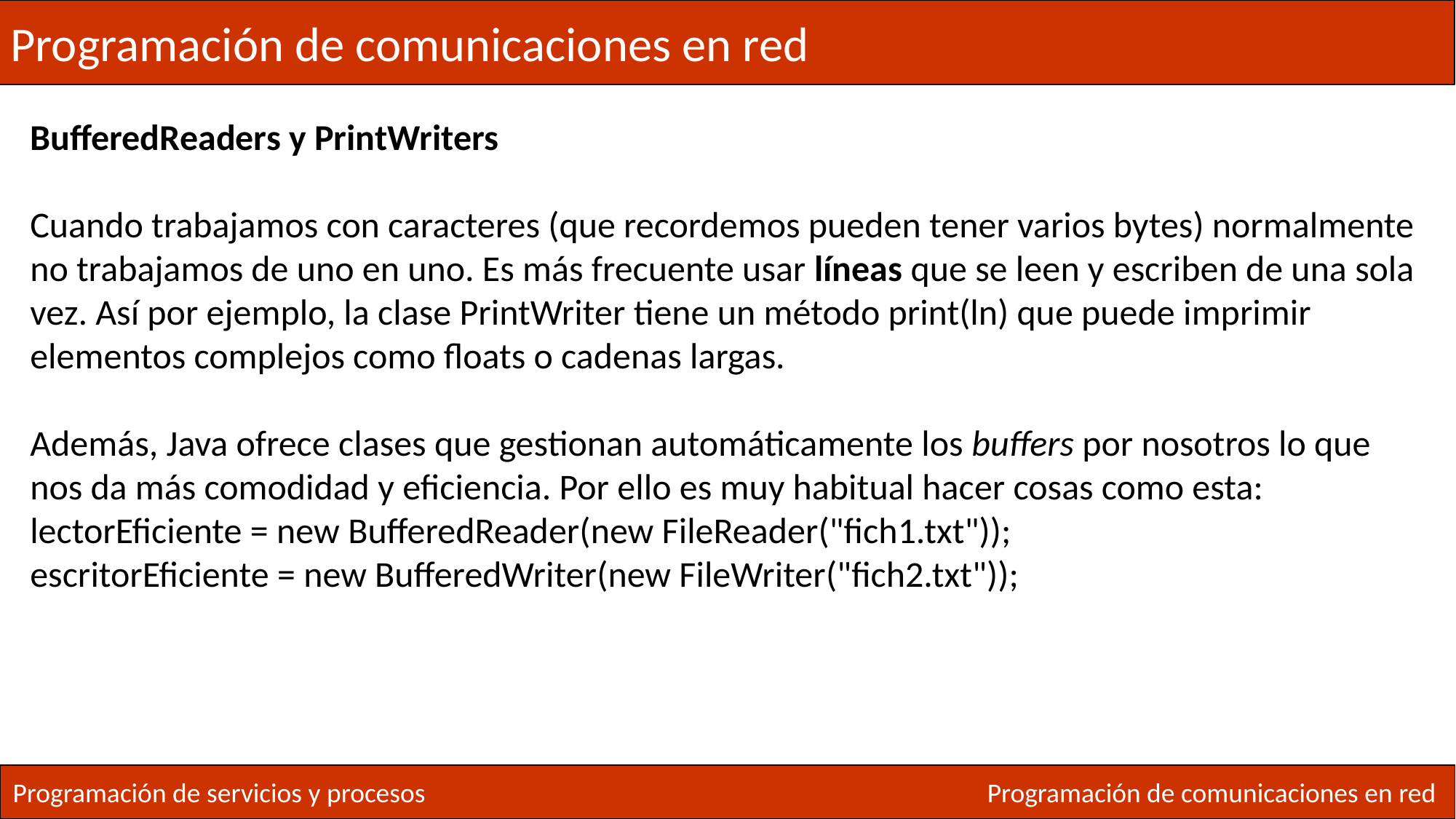

Programación de comunicaciones en red
BufferedReaders y PrintWriters

Cuando trabajamos con caracteres (que recordemos pueden tener varios bytes) normalmente no trabajamos de uno en uno. Es más frecuente usar líneas que se leen y escriben de una sola vez. Así por ejemplo, la clase PrintWriter tiene un método print(ln) que puede imprimir elementos complejos como floats o cadenas largas.

Además, Java ofrece clases que gestionan automáticamente los buffers por nosotros lo que nos da más comodidad y eficiencia. Por ello es muy habitual hacer cosas como esta:
lectorEficiente = new BufferedReader(new FileReader("fich1.txt"));
escritorEficiente = new BufferedWriter(new FileWriter("fich2.txt"));

Programación de servicios y procesos
Programación de comunicaciones en red